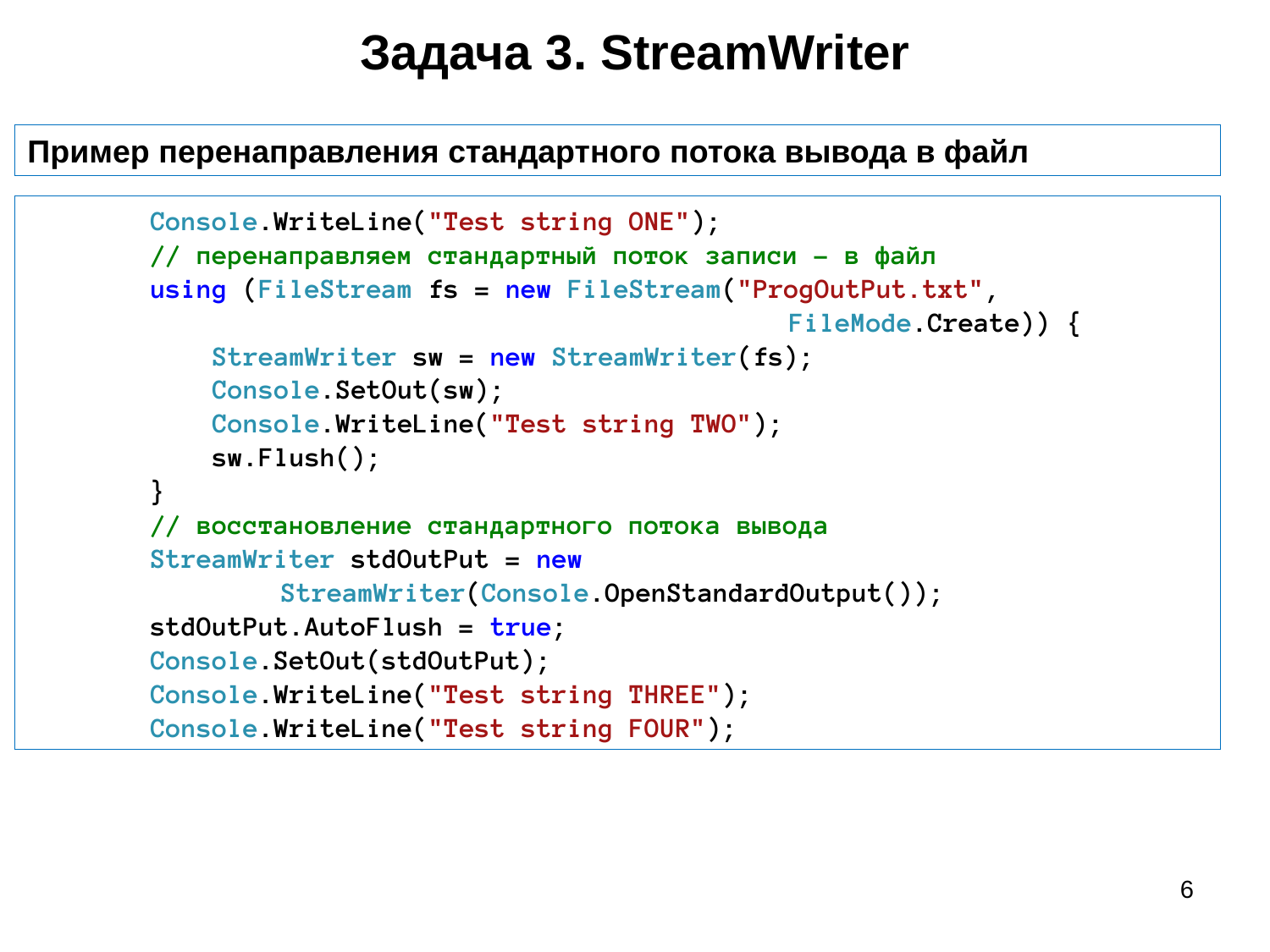

# Задача 3. StreamWriter
Пример перенаправления стандартного потока вывода в файл
        Console.WriteLine("Test string ONE");
        // перенаправляем стандартный поток записи - в файл
        using (FileStream fs = new FileStream("ProgOutPut.txt",
						FileMode.Create)) {
            StreamWriter sw = new StreamWriter(fs);
            Console.SetOut(sw);
            Console.WriteLine("Test string TWO");
            sw.Flush();
        }
        // восстановление стандартного потока вывода
        StreamWriter stdOutPut = new
		StreamWriter(Console.OpenStandardOutput());
        stdOutPut.AutoFlush = true;
        Console.SetOut(stdOutPut);
        Console.WriteLine("Test string THREE");
        Console.WriteLine("Test string FOUR");
6